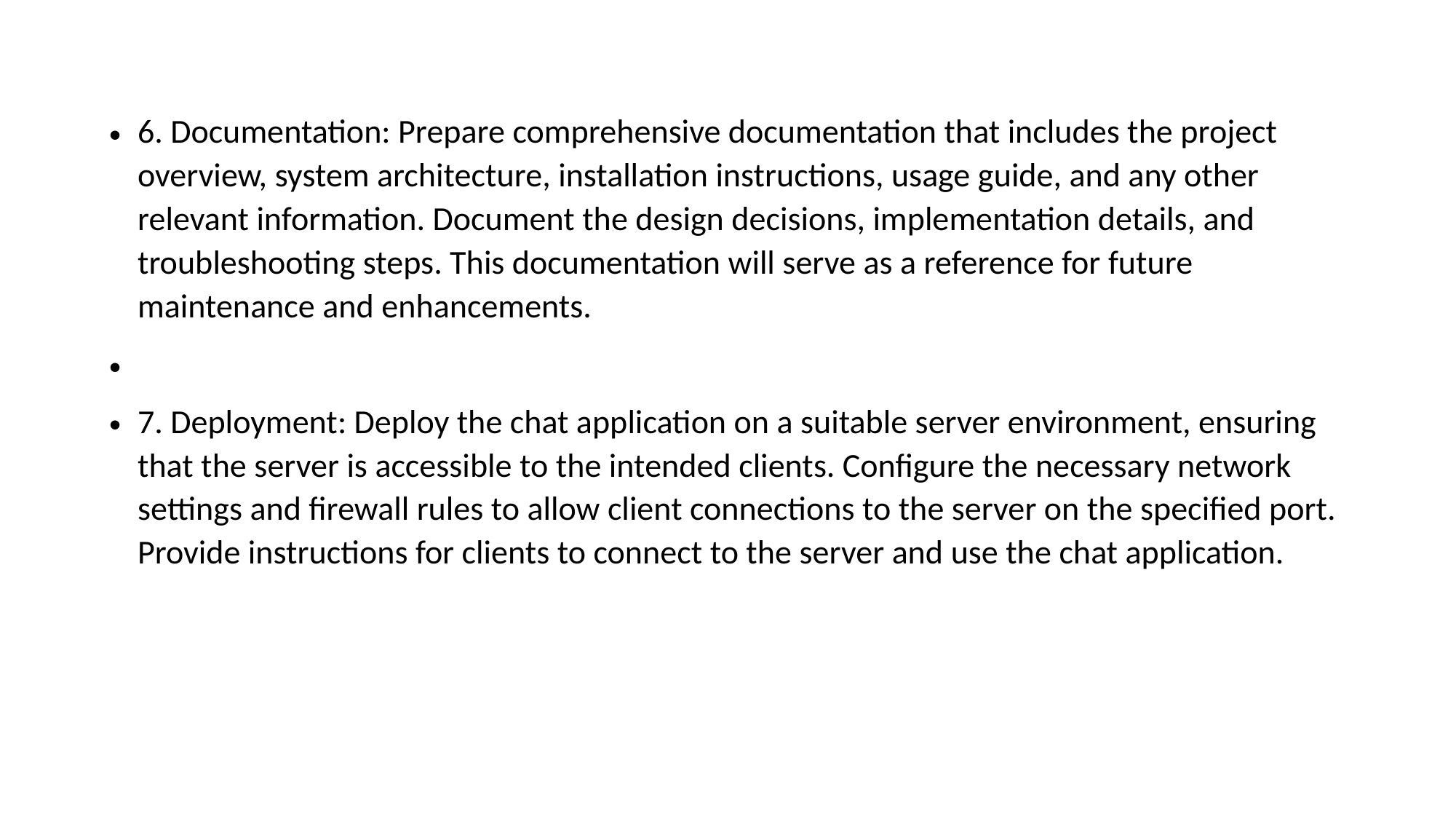

#
6. Documentation: Prepare comprehensive documentation that includes the project overview, system architecture, installation instructions, usage guide, and any other relevant information. Document the design decisions, implementation details, and troubleshooting steps. This documentation will serve as a reference for future maintenance and enhancements.

7. Deployment: Deploy the chat application on a suitable server environment, ensuring that the server is accessible to the intended clients. Configure the necessary network settings and firewall rules to allow client connections to the server on the specified port. Provide instructions for clients to connect to the server and use the chat application.